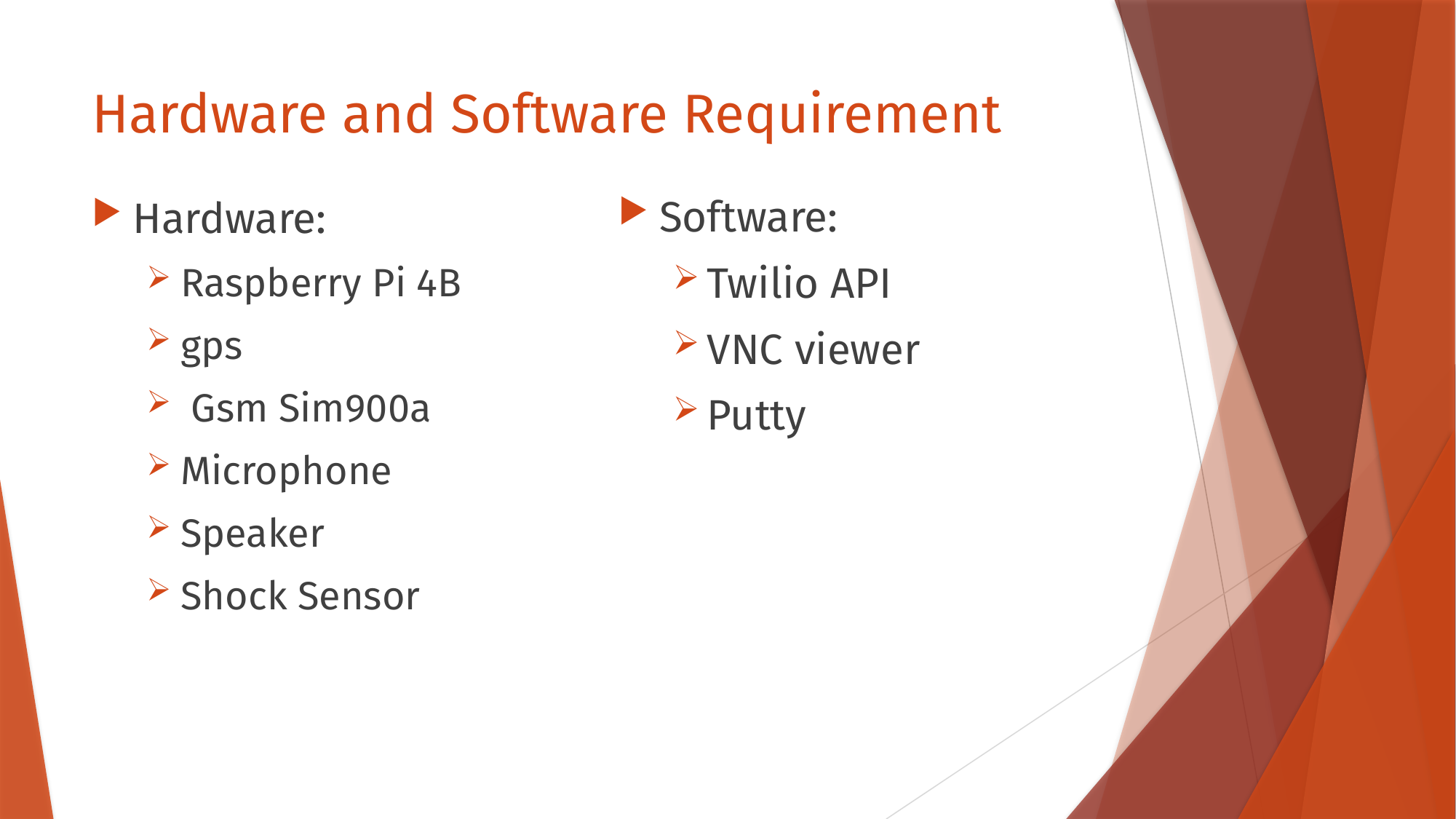

# Hardware and Software Requirement
Software:
Twilio API
VNC viewer
Putty
Hardware:
Raspberry Pi 4B
gps
 Gsm Sim900a
Microphone
Speaker
Shock Sensor